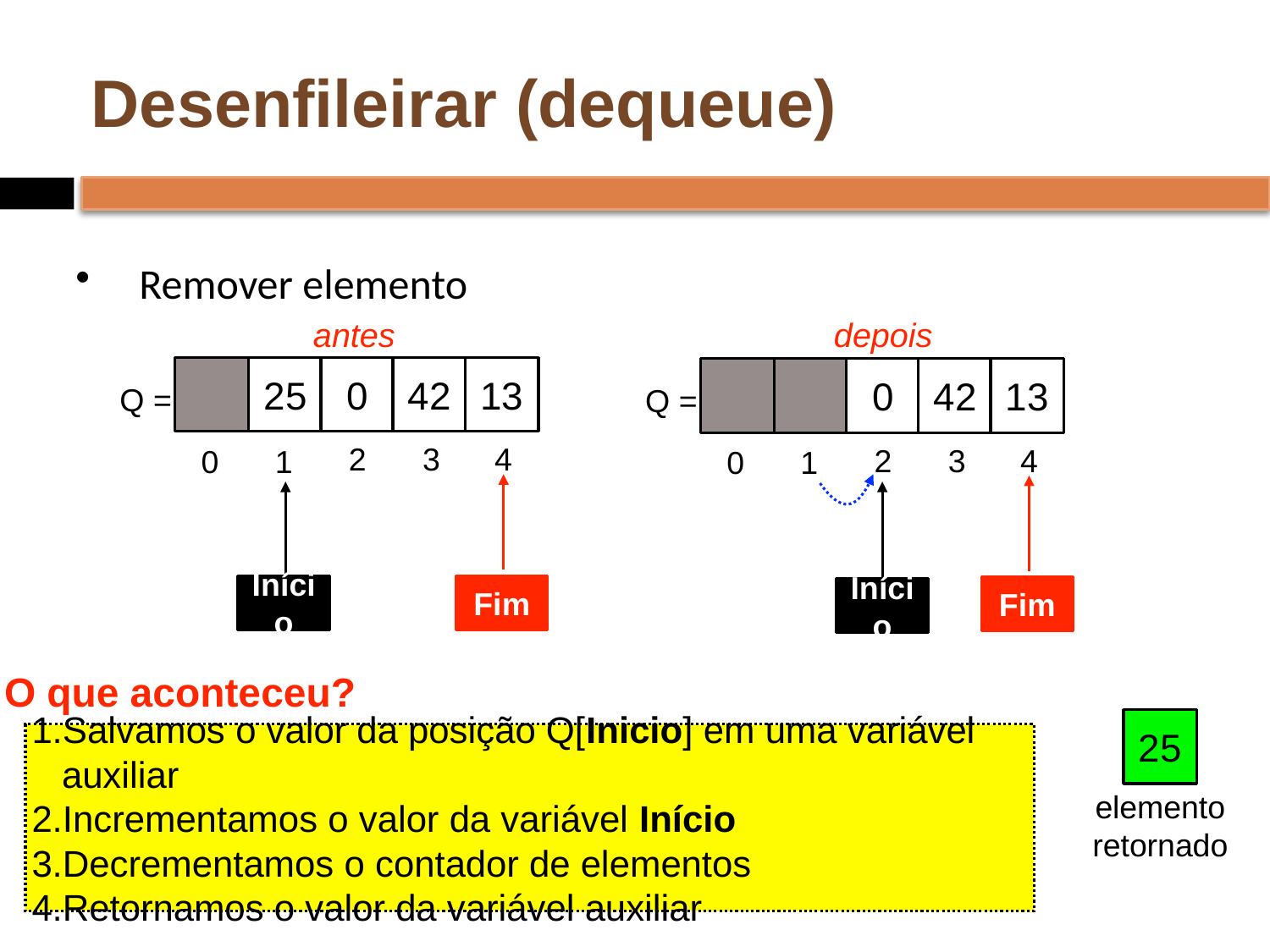

# Desenfileirar (dequeue)
Remover elemento
antes
depois

25
0
42
13

0
42
13
Q =
Q =
2
3
4
2
3
4
0
1
0
1

Início
Fim
Fim
Início
O que aconteceu?
25
Salvamos o valor da posição Q[Inicio] em uma variável auxiliar
Incrementamos o valor da variável Início
Decrementamos o contador de elementos
Retornamos o valor da variável auxiliar
elemento
retornado
46